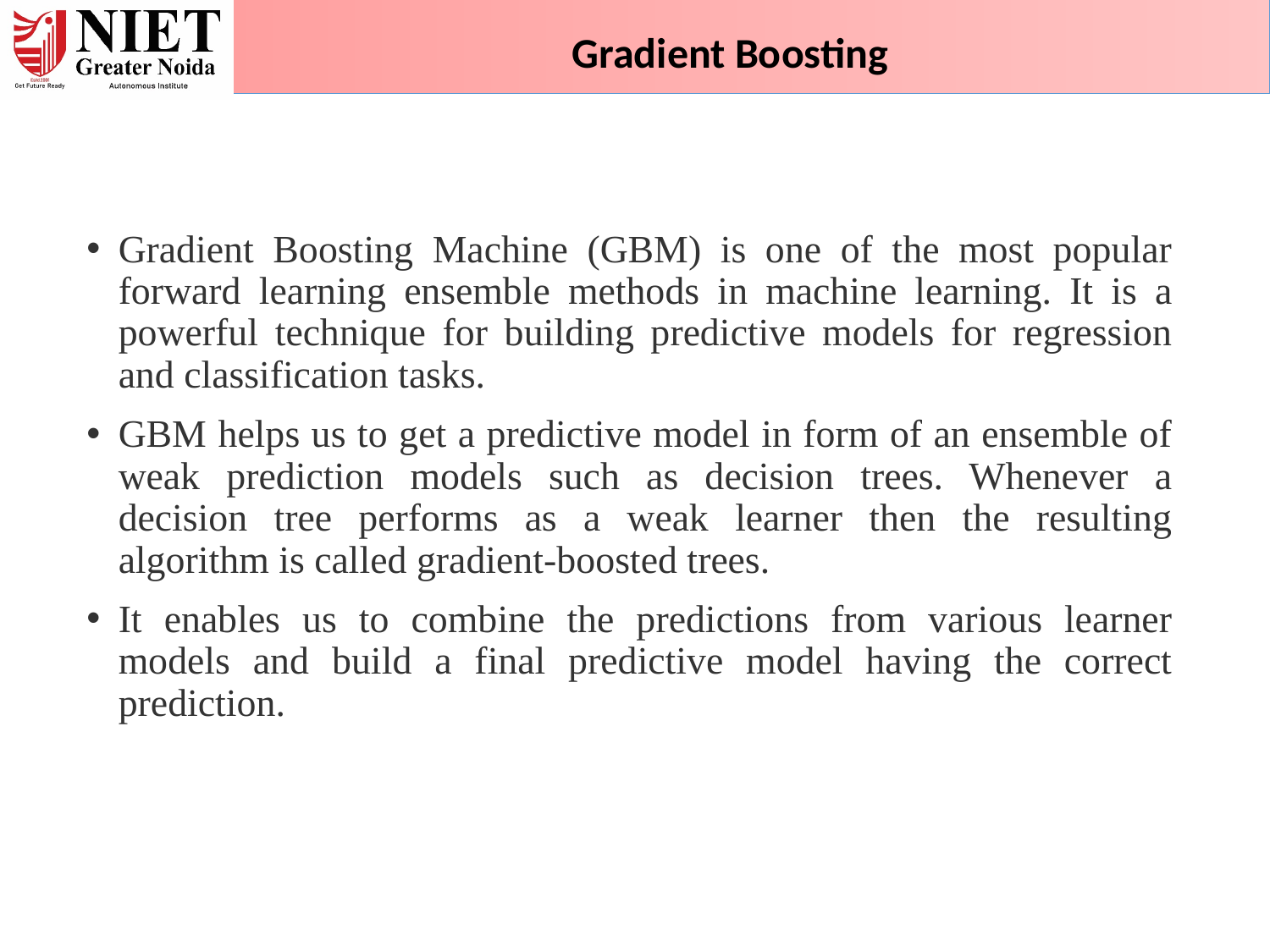

Gradient Boosting

Gradient Boosting Machine (GBM) is one of the most popular forward learning ensemble methods in machine learning. It is a powerful technique for building predictive models for regression and classification tasks.
GBM helps us to get a predictive model in form of an ensemble of weak prediction models such as decision trees. Whenever a decision tree performs as a weak learner then the resulting algorithm is called gradient-boosted trees.
It enables us to combine the predictions from various learner models and build a final predictive model having the correct prediction.